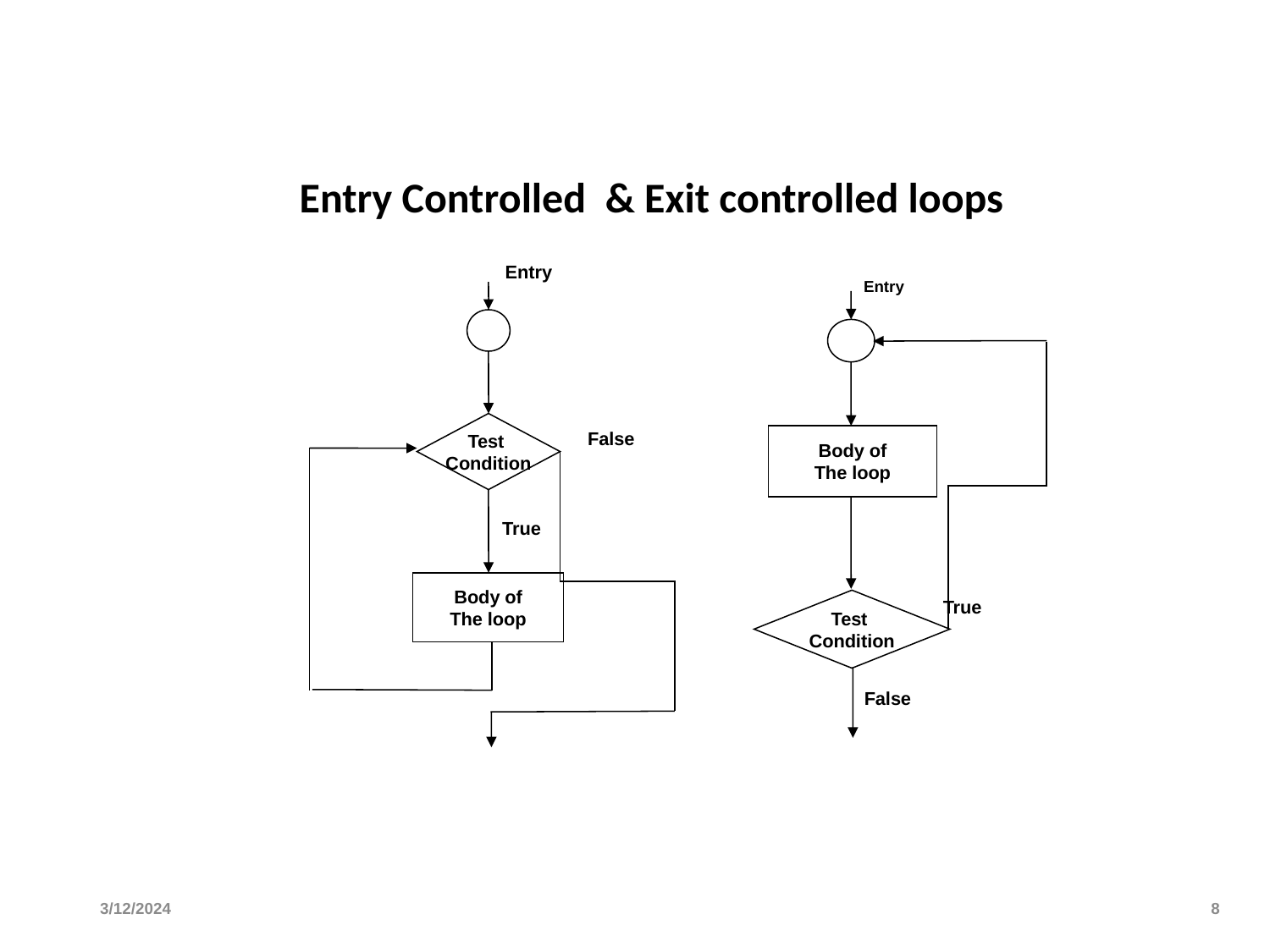

# Entry Controlled  & Exit controlled loops
Entry

Test
Condition
False

True
Body of
The loop

Entry

Body of
The loop

True
Test
Condition

False

3/12/2024
8